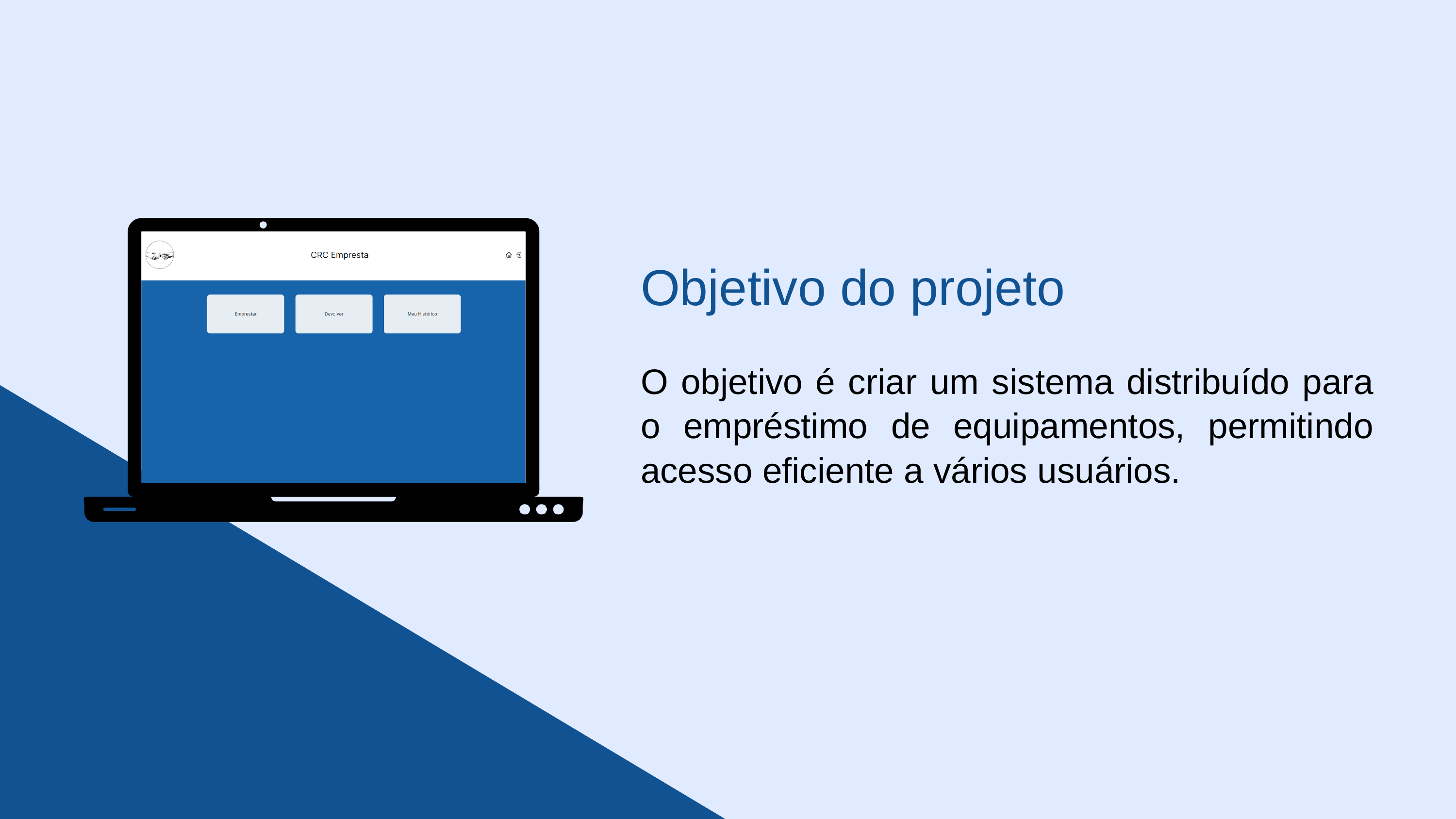

Objetivo do projeto

O objetivo é criar um sistema distribuído para o empréstimo de equipamentos, permitindo acesso eficiente a vários usuários.